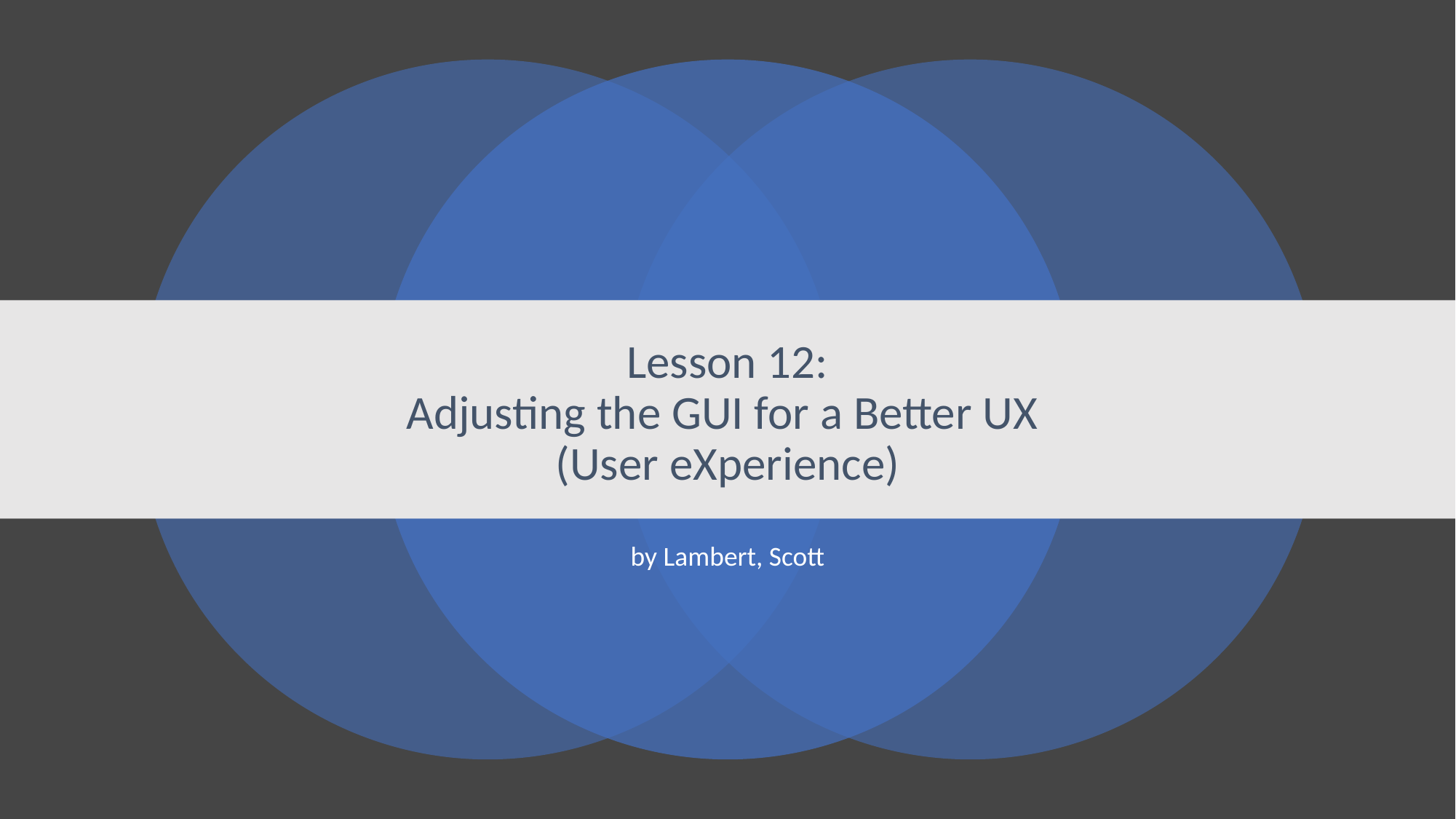

# Lesson 12: Adjusting the GUI for a Better UX (User eXperience)
by Lambert, Scott